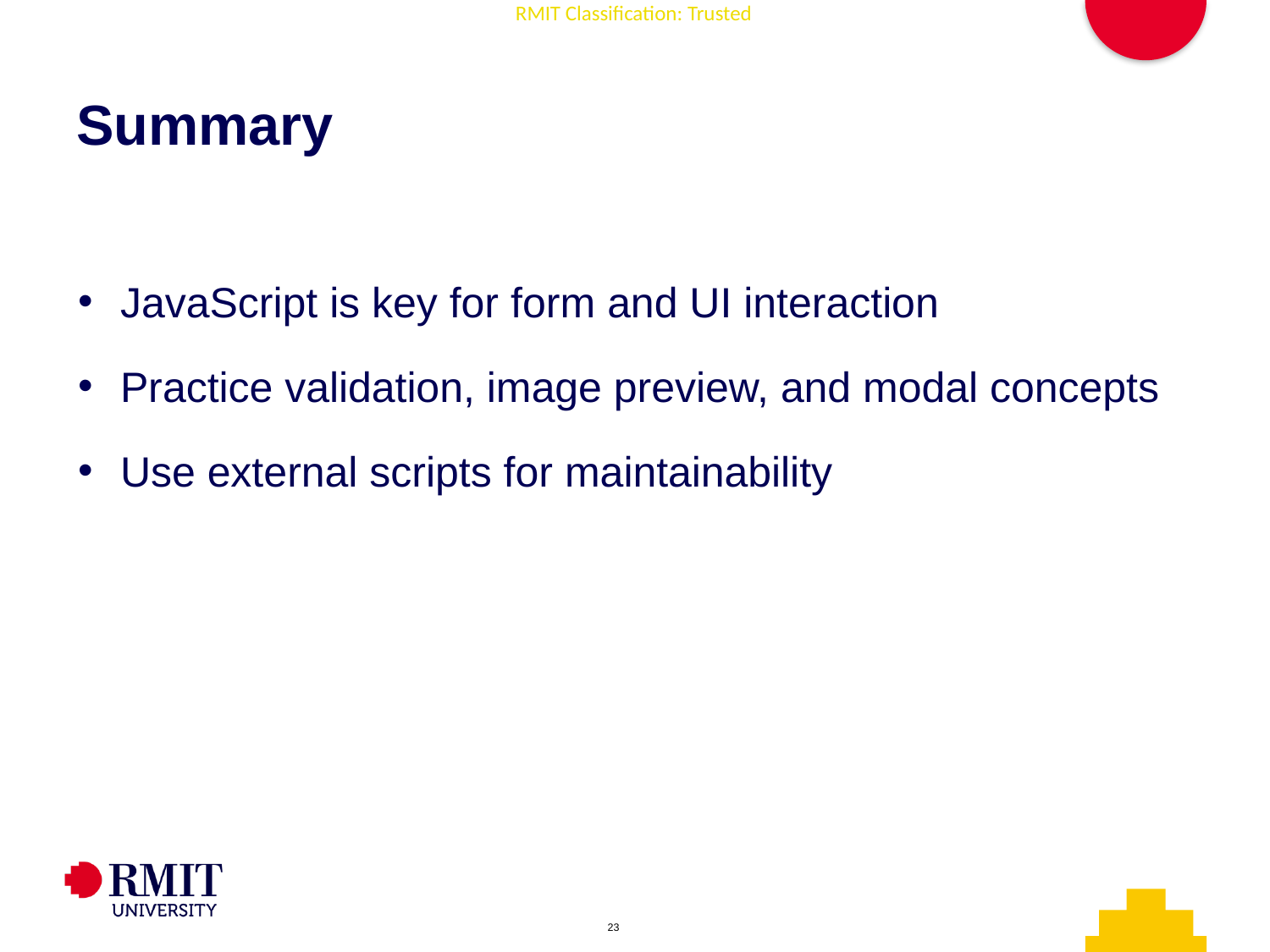

# Summary
JavaScript is key for form and UI interaction
Practice validation, image preview, and modal concepts
Use external scripts for maintainability

AD006 Associate Degree in IT